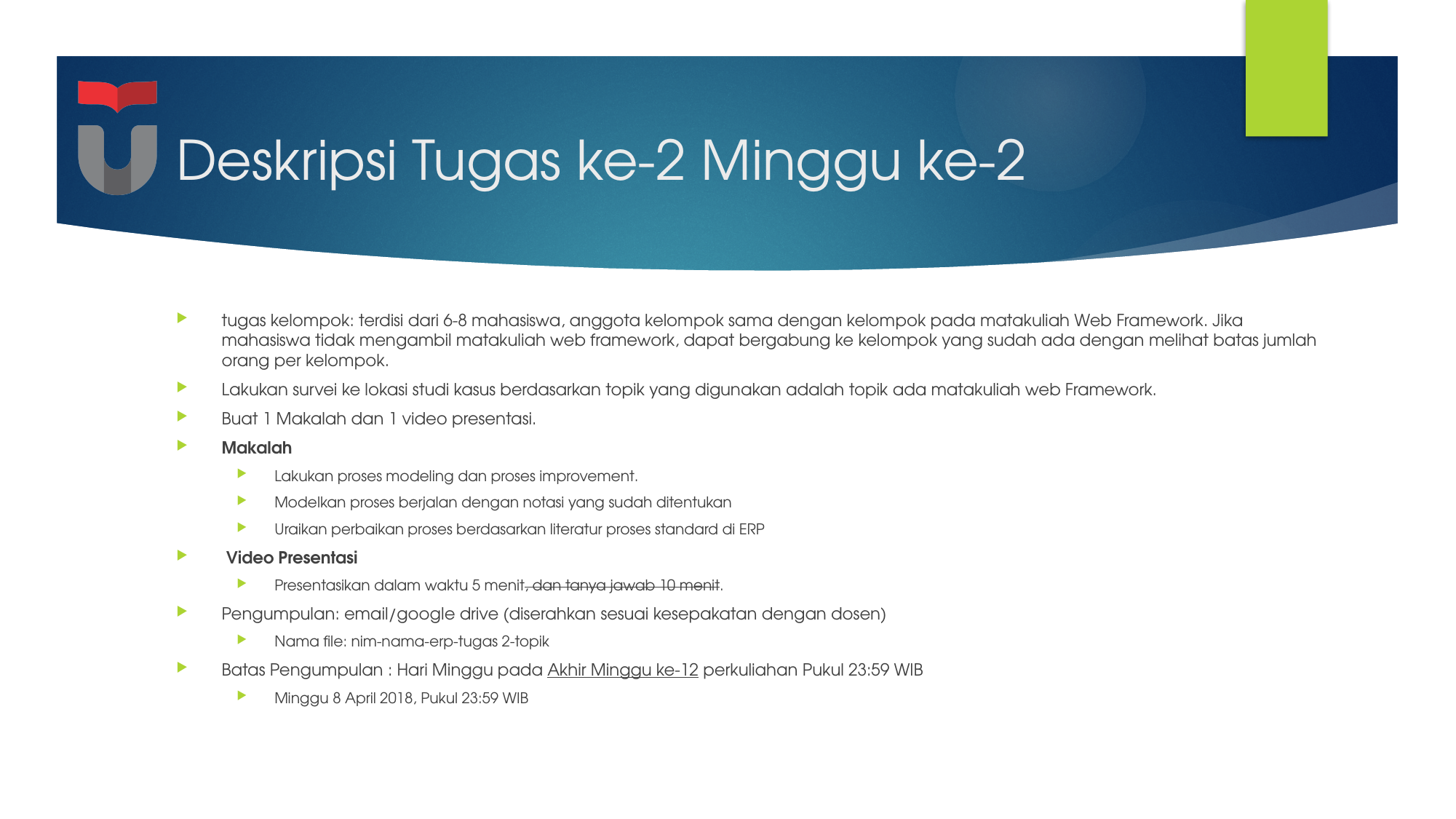

# Deskripsi Tugas ke-2 Minggu ke-2
tugas kelompok: terdisi dari 6-8 mahasiswa, anggota kelompok sama dengan kelompok pada matakuliah Web Framework. Jika mahasiswa tidak mengambil matakuliah web framework, dapat bergabung ke kelompok yang sudah ada dengan melihat batas jumlah orang per kelompok.
Lakukan survei ke lokasi studi kasus berdasarkan topik yang digunakan adalah topik ada matakuliah web Framework.
Buat 1 Makalah dan 1 video presentasi.
Makalah
Lakukan proses modeling dan proses improvement.
Modelkan proses berjalan dengan notasi yang sudah ditentukan
Uraikan perbaikan proses berdasarkan literatur proses standard di ERP
 Video Presentasi
Presentasikan dalam waktu 5 menit, dan tanya jawab 10 menit.
Pengumpulan: email/google drive (diserahkan sesuai kesepakatan dengan dosen)
Nama file: nim-nama-erp-tugas 2-topik
Batas Pengumpulan : Hari Minggu pada Akhir Minggu ke-12 perkuliahan Pukul 23:59 WIB
Minggu 8 April 2018, Pukul 23:59 WIB